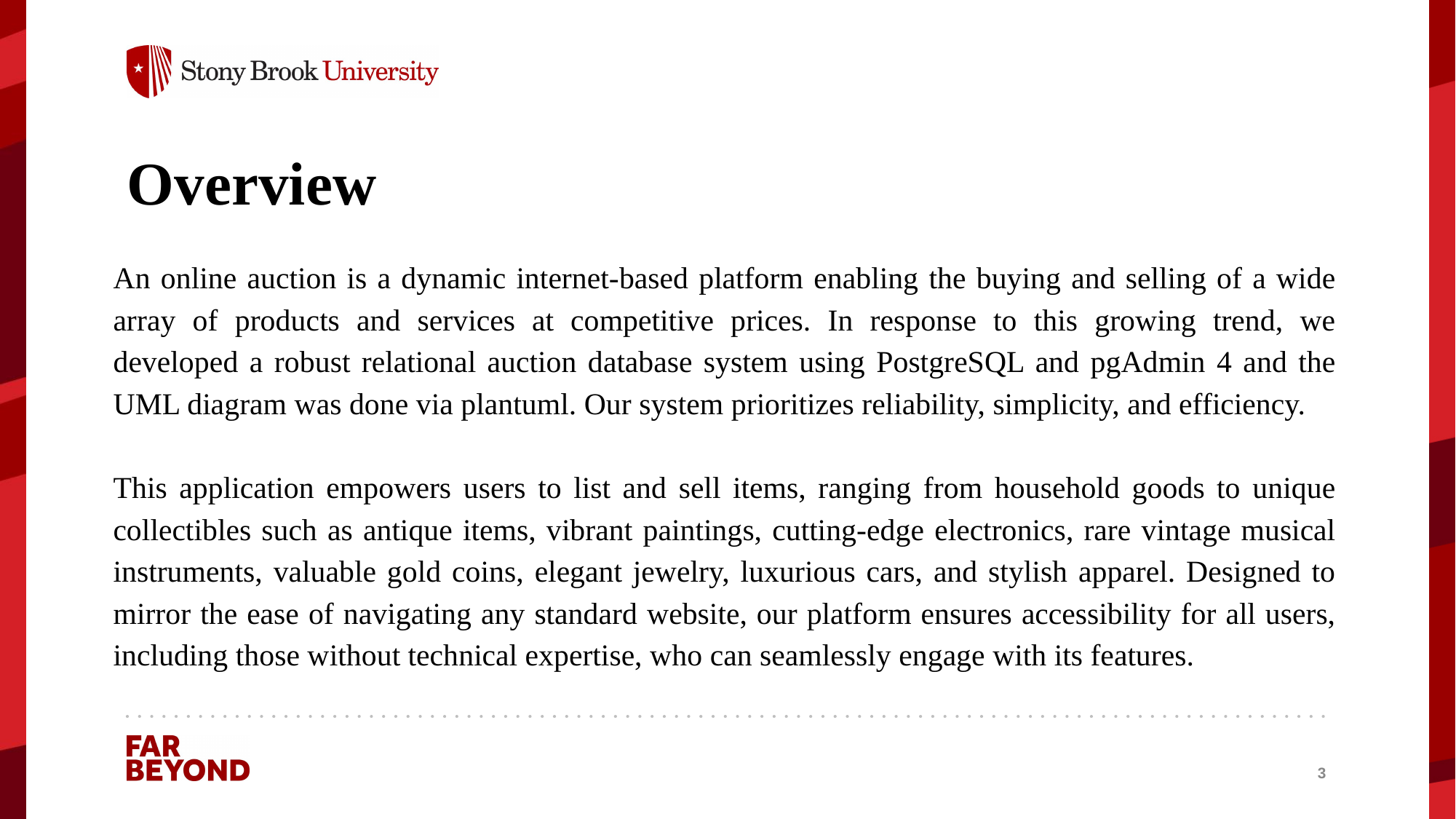

# Overview
An online auction is a dynamic internet-based platform enabling the buying and selling of a wide array of products and services at competitive prices. In response to this growing trend, we developed a robust relational auction database system using PostgreSQL and pgAdmin 4 and the UML diagram was done via plantuml. Our system prioritizes reliability, simplicity, and efficiency.

This application empowers users to list and sell items, ranging from household goods to unique collectibles such as antique items, vibrant paintings, cutting-edge electronics, rare vintage musical instruments, valuable gold coins, elegant jewelry, luxurious cars, and stylish apparel. Designed to mirror the ease of navigating any standard website, our platform ensures accessibility for all users, including those without technical expertise, who can seamlessly engage with its features.
3